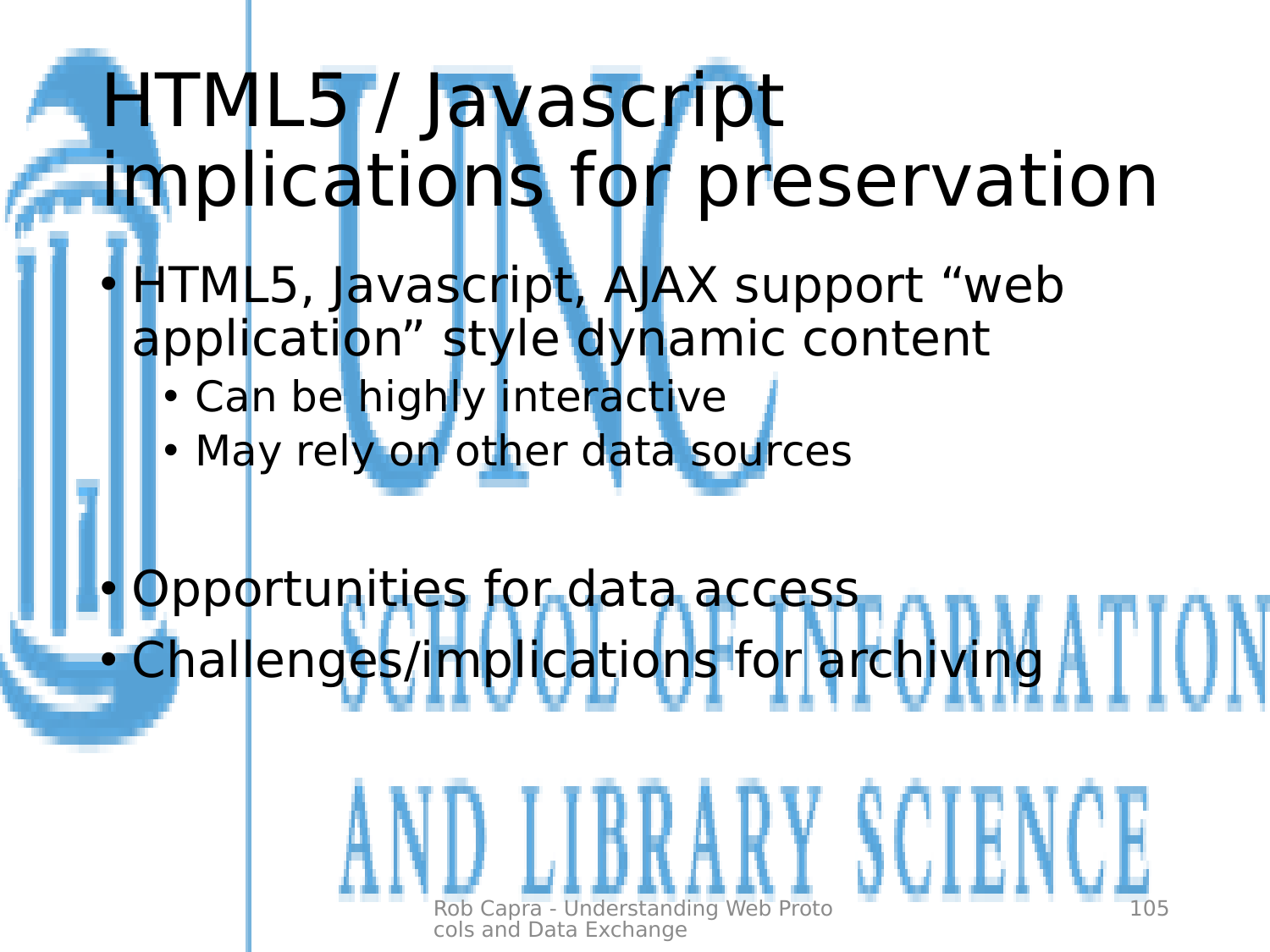

# HTML5 / Javascript implications for preservation
HTML5, Javascript, AJAX support “web application” style dynamic content
Can be highly interactive
May rely on other data sources

Opportunities for data access
Challenges/implications for archiving
Rob Capra - Understanding Web Protocols and Data Exchange
105